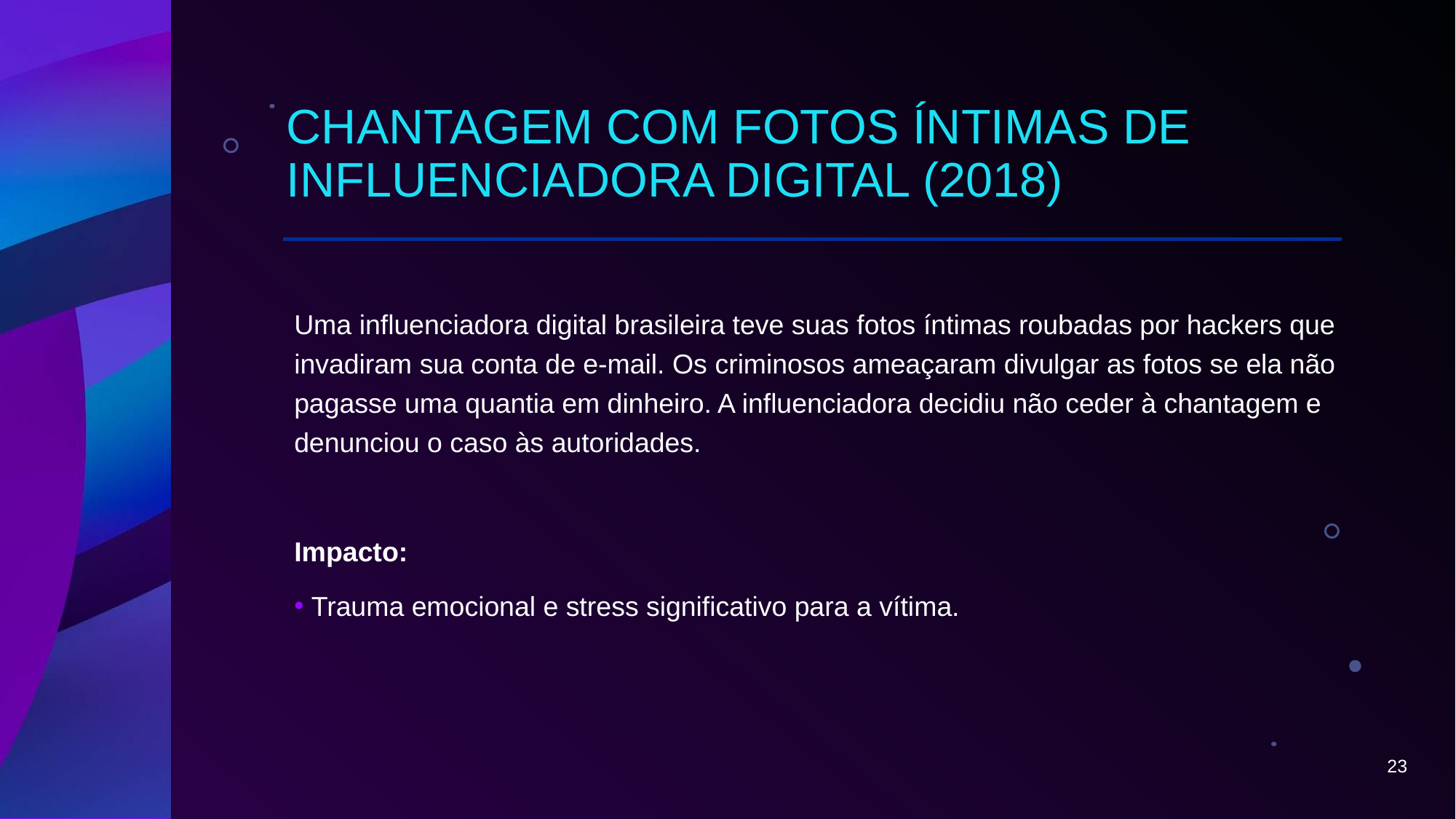

# Chantagem com Fotos Íntimas de Influenciadora Digital (2018)
Uma influenciadora digital brasileira teve suas fotos íntimas roubadas por hackers que invadiram sua conta de e-mail. Os criminosos ameaçaram divulgar as fotos se ela não pagasse uma quantia em dinheiro. A influenciadora decidiu não ceder à chantagem e denunciou o caso às autoridades.

Impacto:
 Trauma emocional e stress significativo para a vítima.
23